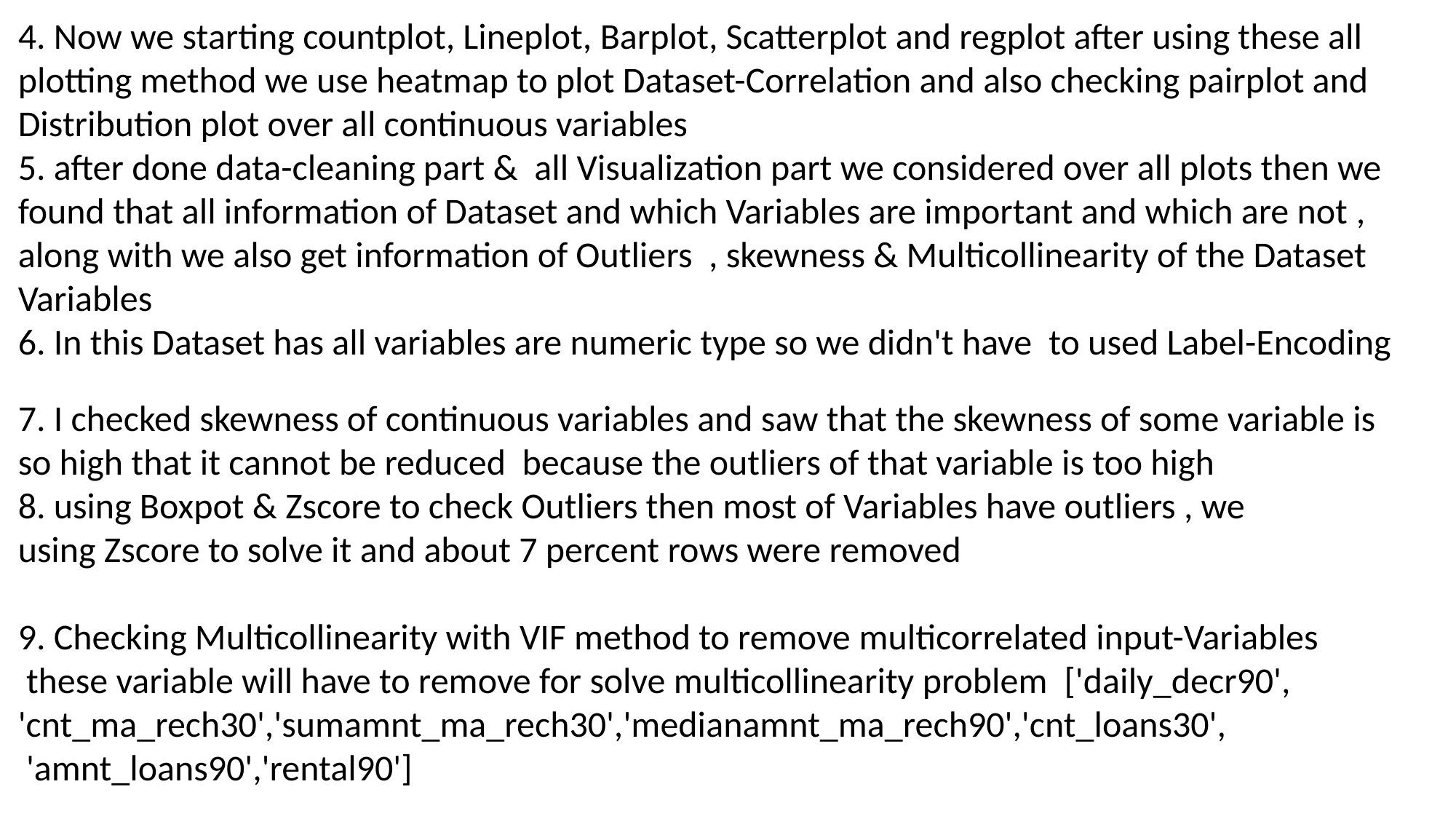

4. Now we starting countplot, Lineplot, Barplot, Scatterplot and regplot after using these all plotting method we use heatmap to plot Dataset-Correlation and also checking pairplot and
Distribution plot over all continuous variables
5. after done data-cleaning part &  all Visualization part we considered over all plots then we found that all information of Dataset and which Variables are important and which are not , along with we also get information of Outliers  , skewness & Multicollinearity of the Dataset Variables
6. In this Dataset has all variables are numeric type so we didn't have  to used Label-Encoding

7. I checked skewness of continuous variables and saw that the skewness of some variable is so high that it cannot be reduced  because the outliers of that variable is too high
8. using Boxpot & Zscore to check Outliers then most of Variables have outliers , we using Zscore to solve it and about 7 percent rows were removed

9. Checking Multicollinearity with VIF method to remove multicorrelated input-Variables
 these variable will have to remove for solve multicollinearity problem  ['daily_decr90', 'cnt_ma_rech30','sumamnt_ma_rech30','medianamnt_ma_rech90','cnt_loans30',
 'amnt_loans90','rental90']